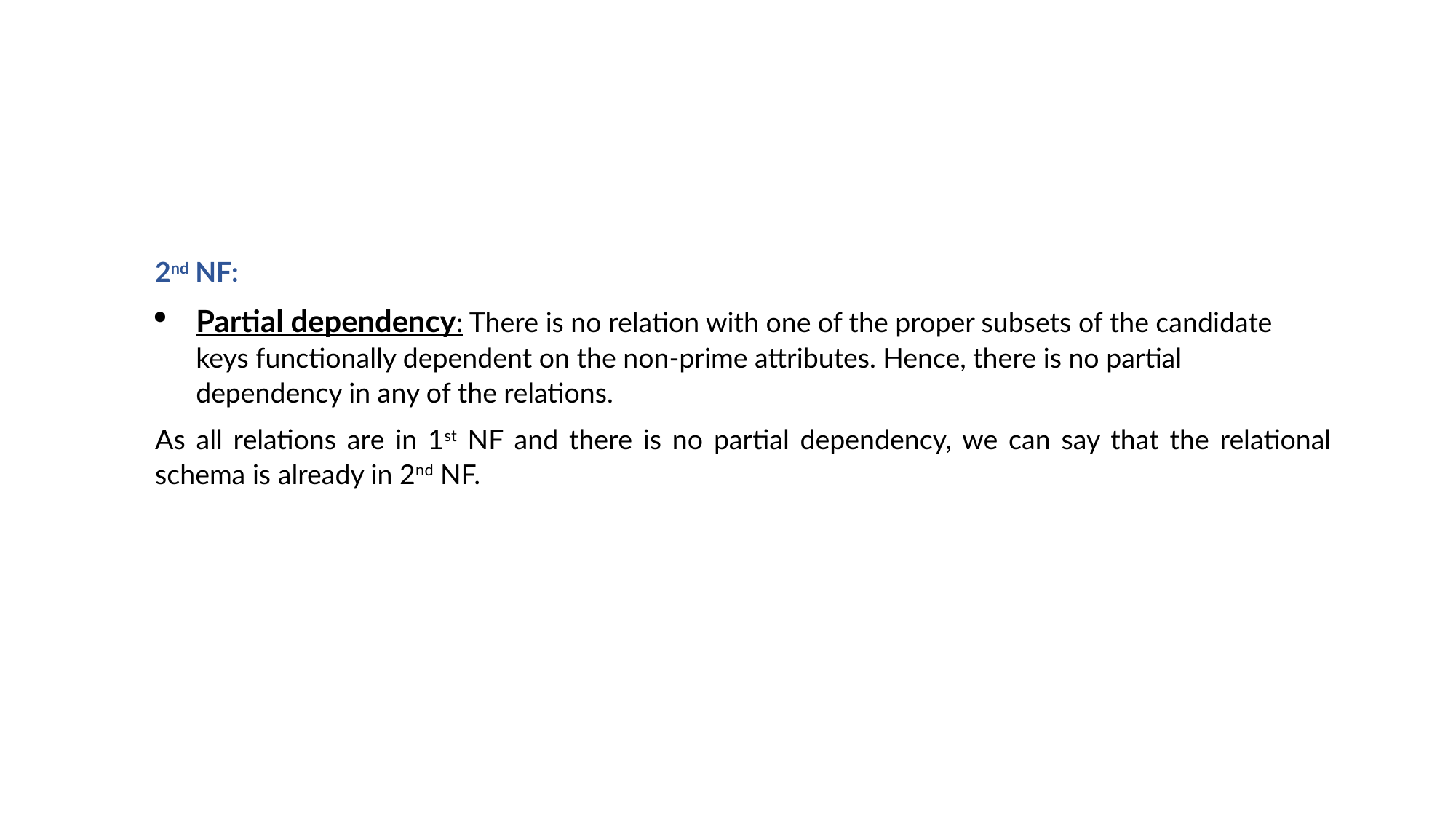

2nd NF:
Partial dependency: There is no relation with one of the proper subsets of the candidate keys functionally dependent on the non-prime attributes. Hence, there is no partial dependency in any of the relations.
As all relations are in 1st NF and there is no partial dependency, we can say that the relational schema is already in 2nd NF.